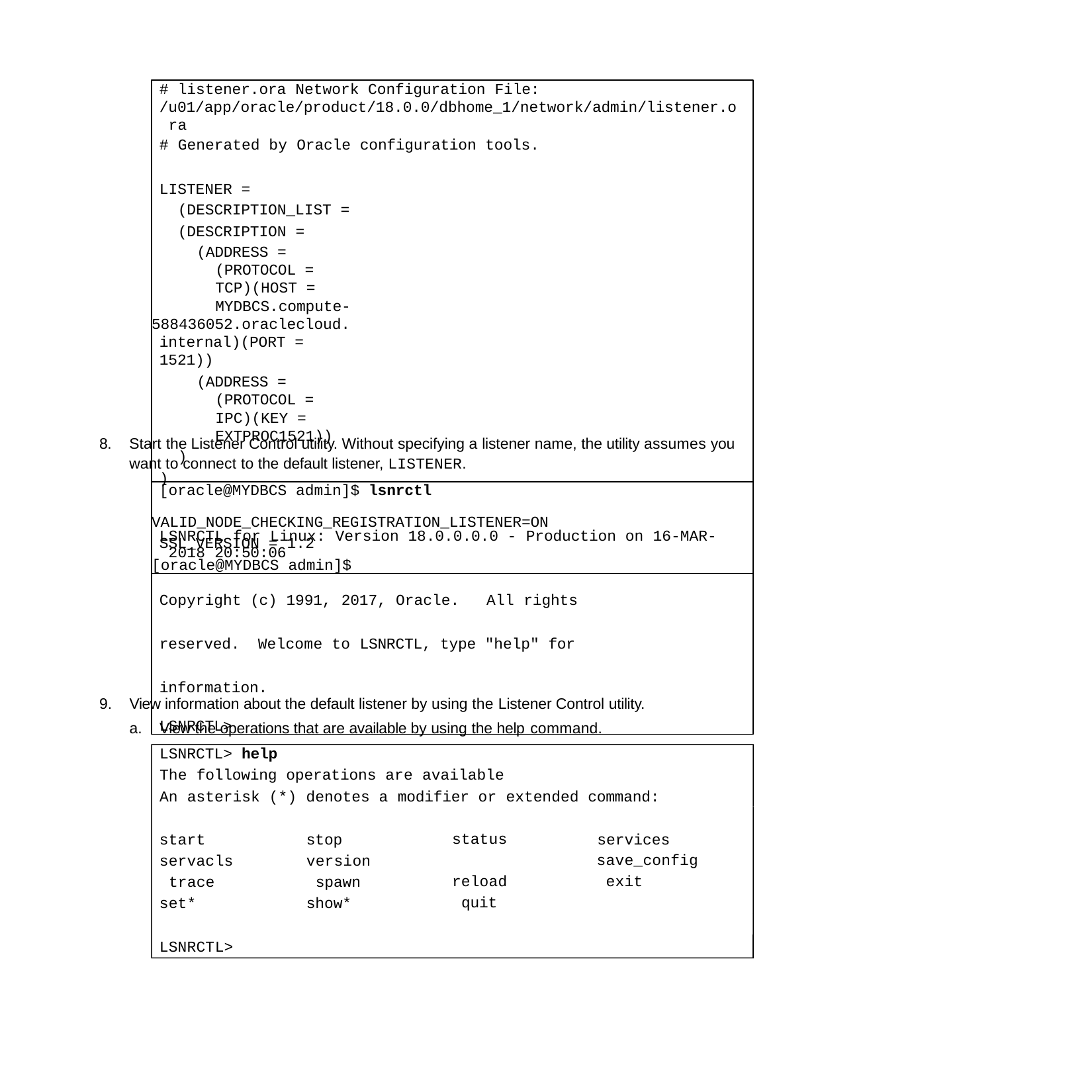

# listener.ora Network Configuration File:
/u01/app/oracle/product/18.0.0/dbhome_1/network/admin/listener.o  ra
# Generated by Oracle configuration tools.

LISTENER =  (DESCRIPTION_LIST =
(DESCRIPTION =
(ADDRESS = (PROTOCOL = TCP)(HOST = MYDBCS.compute-
588436052.oraclecloud.internal)(PORT = 1521))
(ADDRESS = (PROTOCOL = IPC)(KEY = EXTPROC1521))
)
)

VALID_NODE_CHECKING_REGISTRATION_LISTENER=ON  SSL_VERSION = 1.2
[oracle@MYDBCS admin]$
8.	Start the Listener Control utility. Without specifying a listener name, the utility assumes you  want to connect to the default listener, LISTENER.
[oracle@MYDBCS admin]$ lsnrctl

LSNRCTL for Linux: Version 18.0.0.0.0 - Production on 16-MAR-  2018 20:50:06
Copyright (c) 1991, 2017, Oracle.	All rights reserved.  Welcome to LSNRCTL, type "help" for information.

LSNRCTL>
View information about the default listener by using the Listener Control utility.
View the operations that are available by using the help command.
LSNRCTL> help
The following operations are available
An asterisk (*) denotes a modifier or extended command:

start  servacls  trace  set*
stop  version  spawn  show*
status  reload  quit
services  save_config  exit
LSNRCTL>